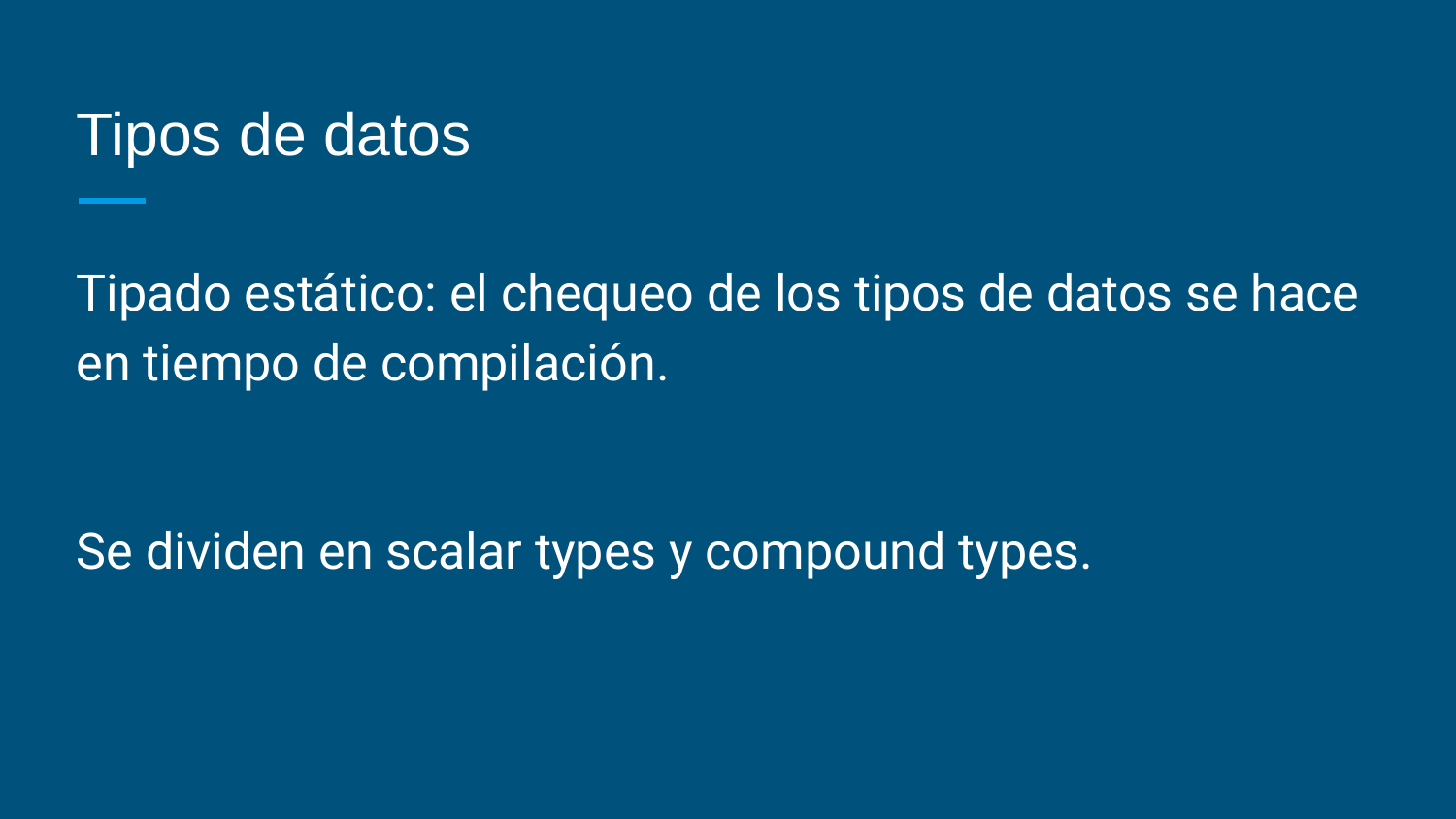

# Tipos de datos
Tipado estático: el chequeo de los tipos de datos se hace en tiempo de compilación.

Se dividen en scalar types y compound types.